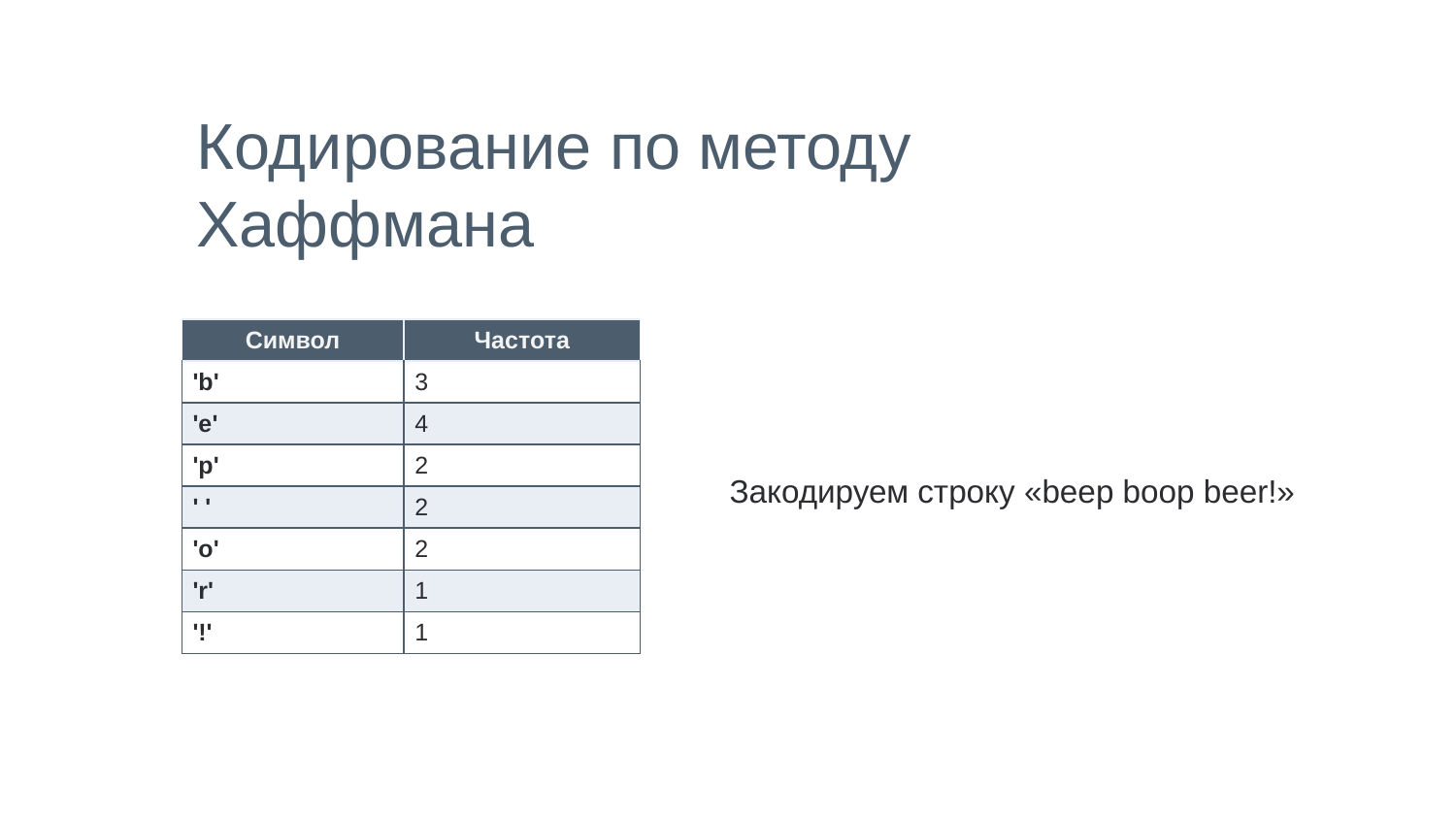

Кодирование по методу Хаффмана
Закодируем строку «beep boop beer!»
| Символ | Частота |
| --- | --- |
| 'b' | 3 |
| 'e' | 4 |
| 'p' | 2 |
| ' ' | 2 |
| 'o' | 2 |
| 'r' | 1 |
| '!' | 1 |